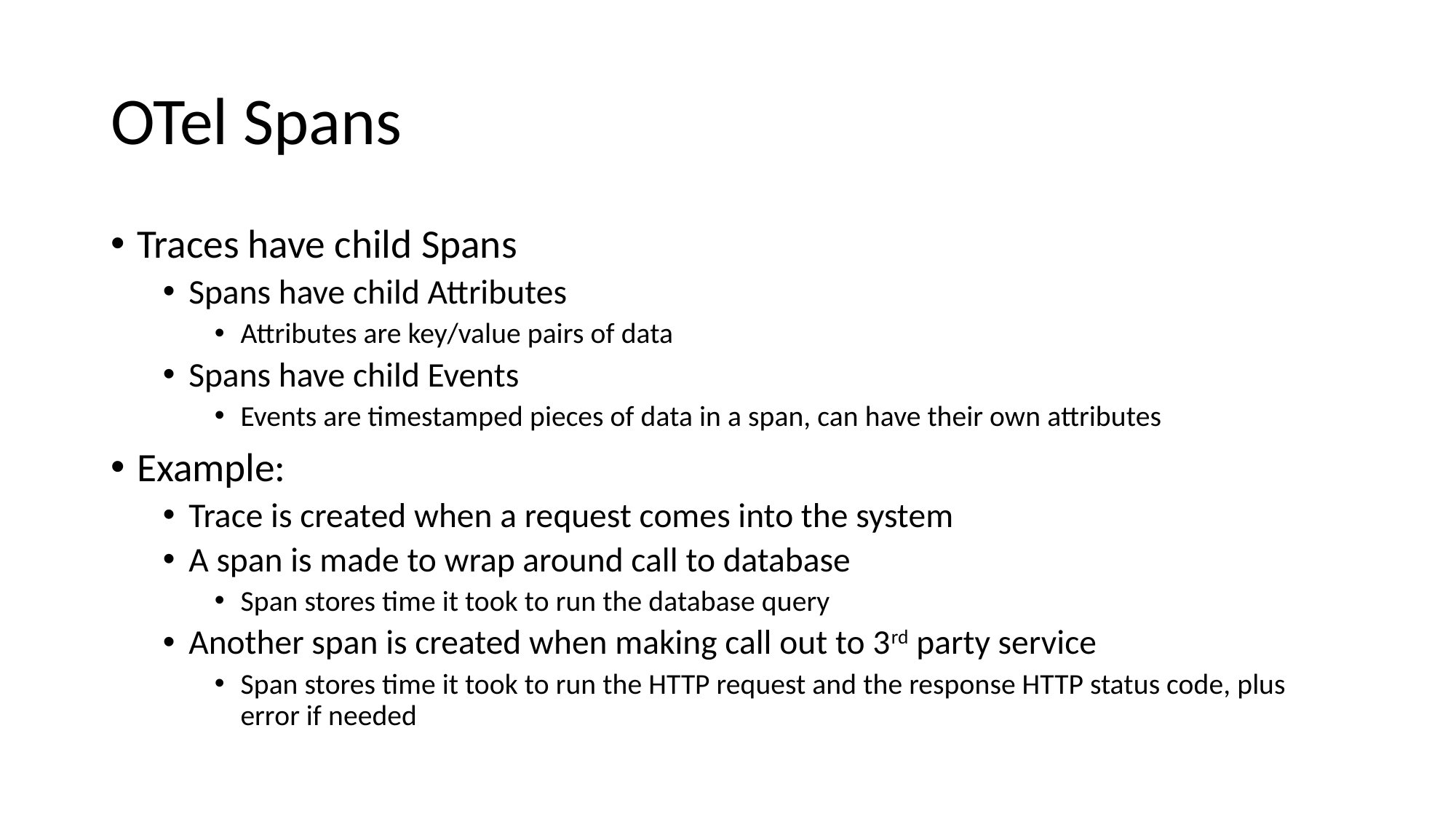

# OTel Spans
Traces have child Spans
Spans have child Attributes
Attributes are key/value pairs of data
Spans have child Events
Events are timestamped pieces of data in a span, can have their own attributes
Example:
Trace is created when a request comes into the system
A span is made to wrap around call to database
Span stores time it took to run the database query
Another span is created when making call out to 3rd party service
Span stores time it took to run the HTTP request and the response HTTP status code, plus error if needed